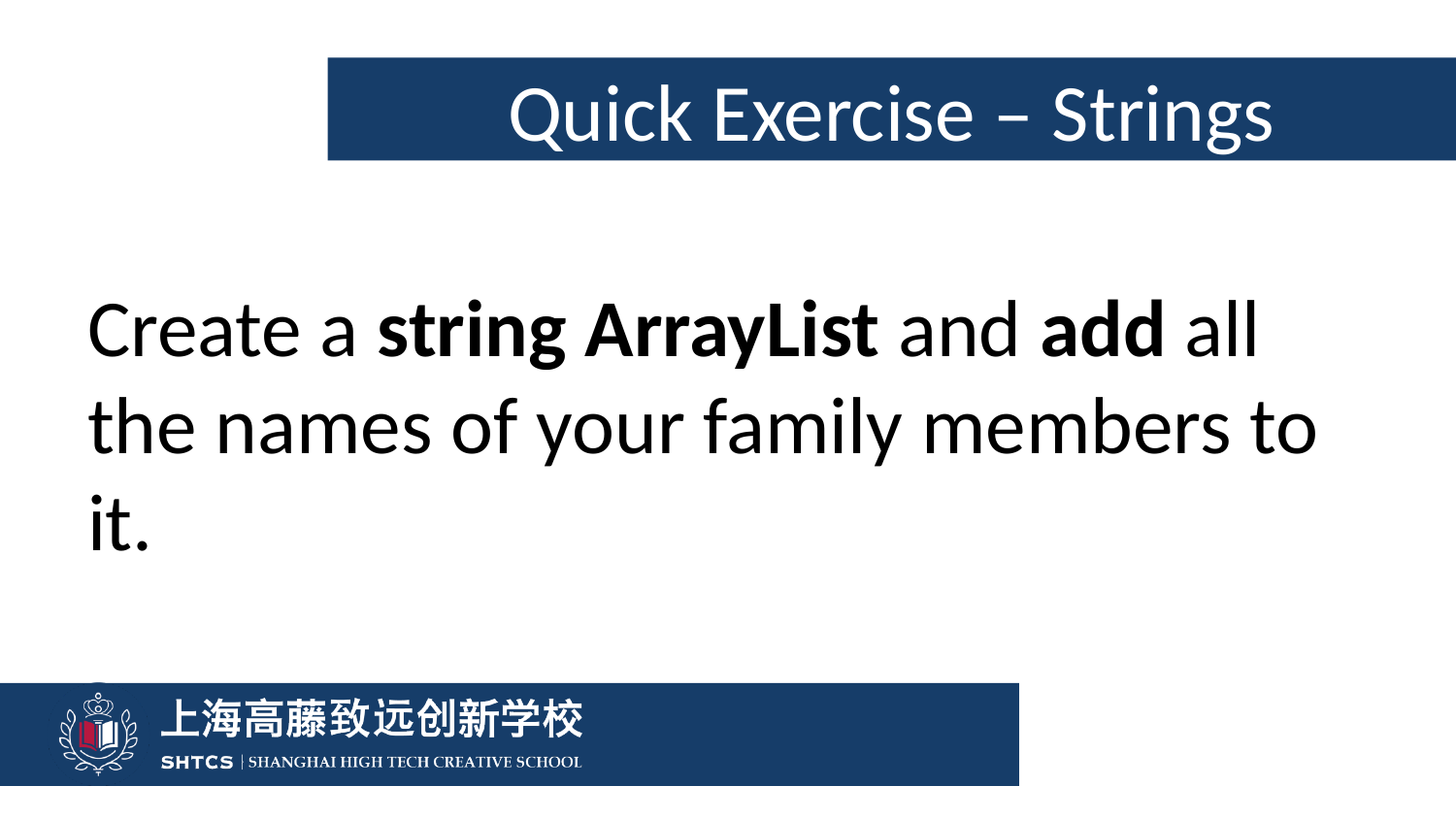

# Quick Exercise – Strings
Create a string ArrayList and add all the names of your family members to it.